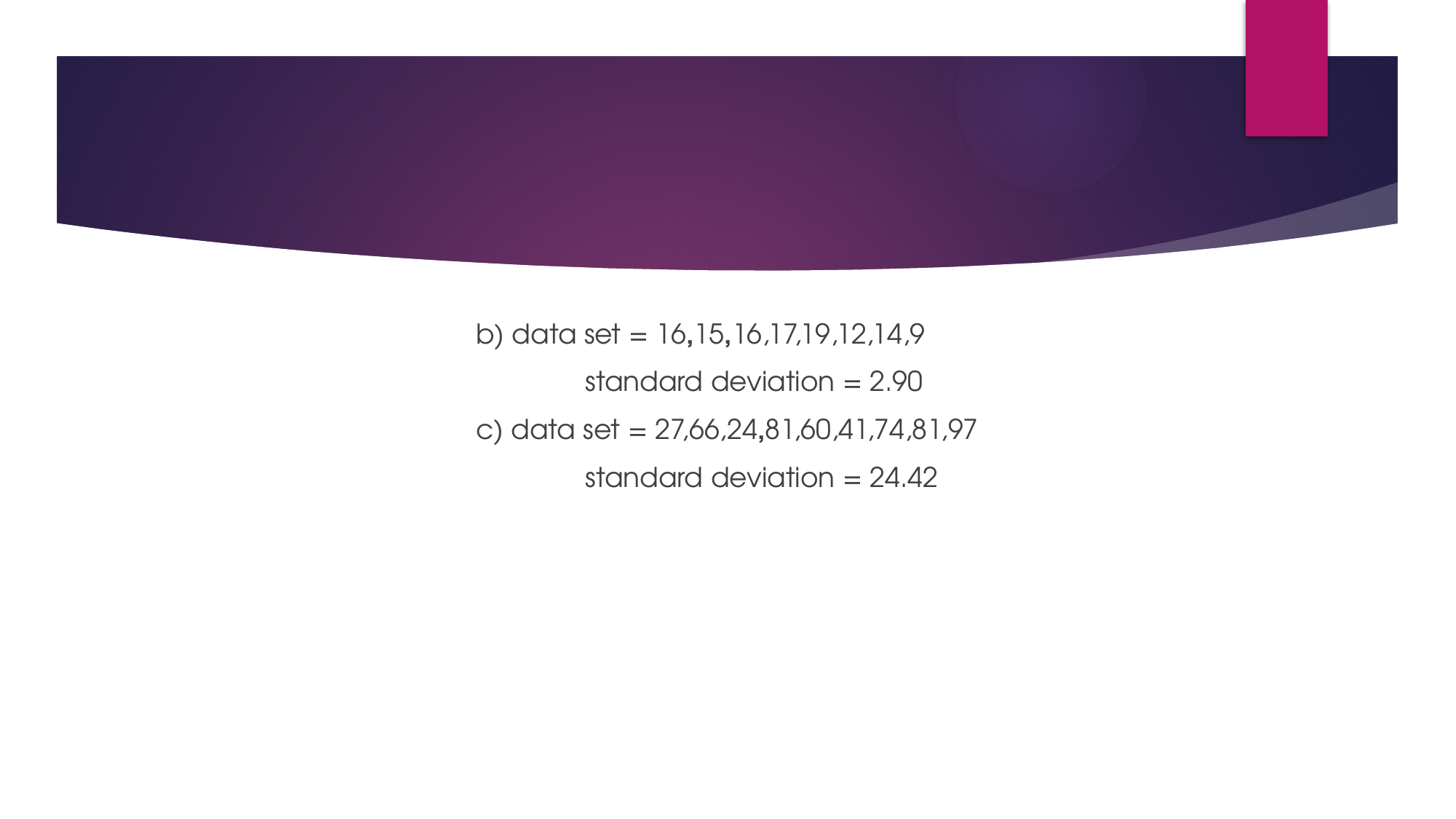

b) data set = 16,15,16,17,19,12,14,9
				standard deviation = 2.90
			c) data set = 27,66,24,81,60,41,74,81,97
				standard deviation = 24.42